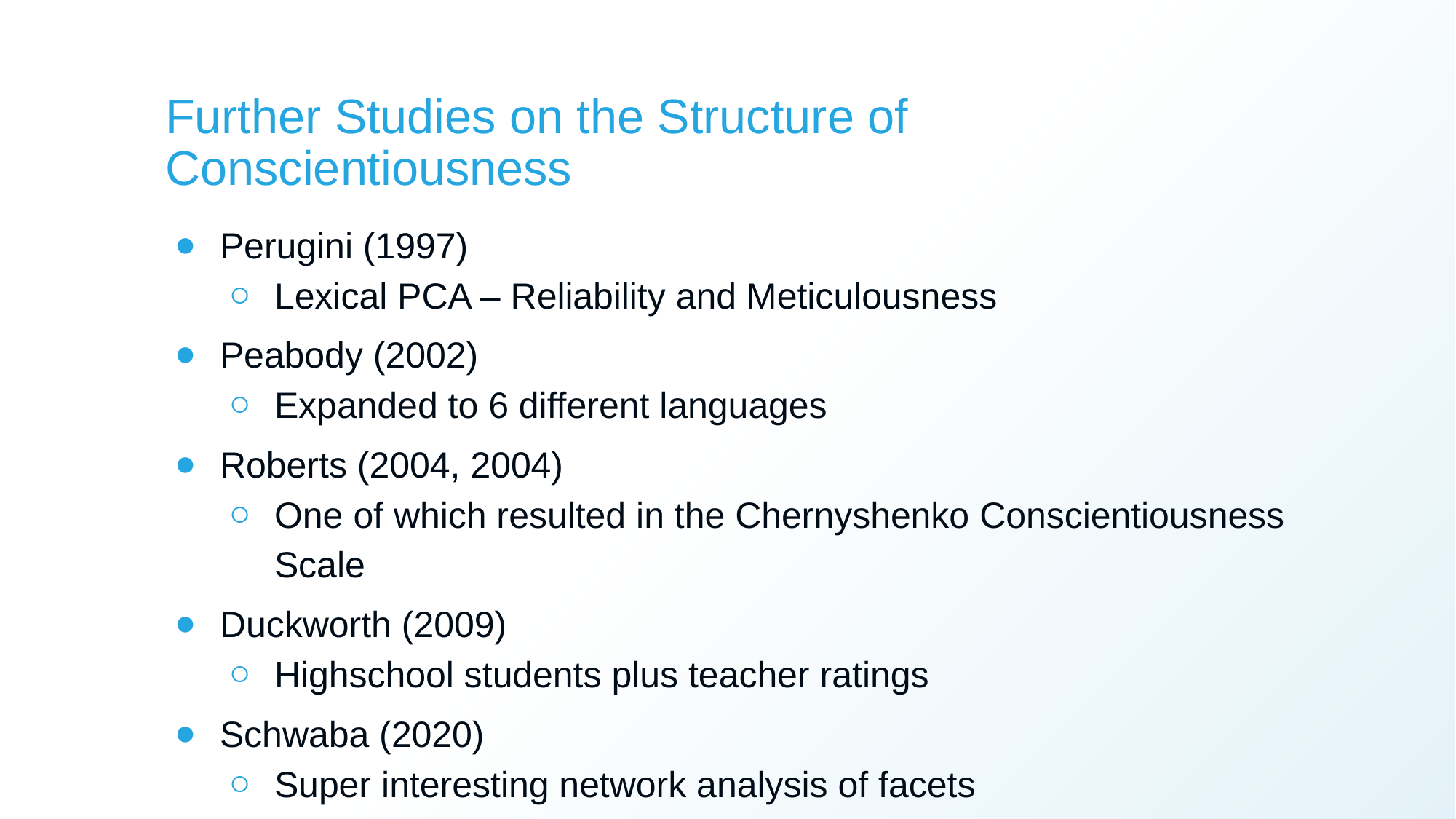

# Further Studies on the Structure of Conscientiousness
Perugini (1997)
Lexical PCA – Reliability and Meticulousness
Peabody (2002)
Expanded to 6 different languages
Roberts (2004, 2004)
One of which resulted in the Chernyshenko Conscientiousness Scale
Duckworth (2009)
Highschool students plus teacher ratings
Schwaba (2020)
Super interesting network analysis of facets